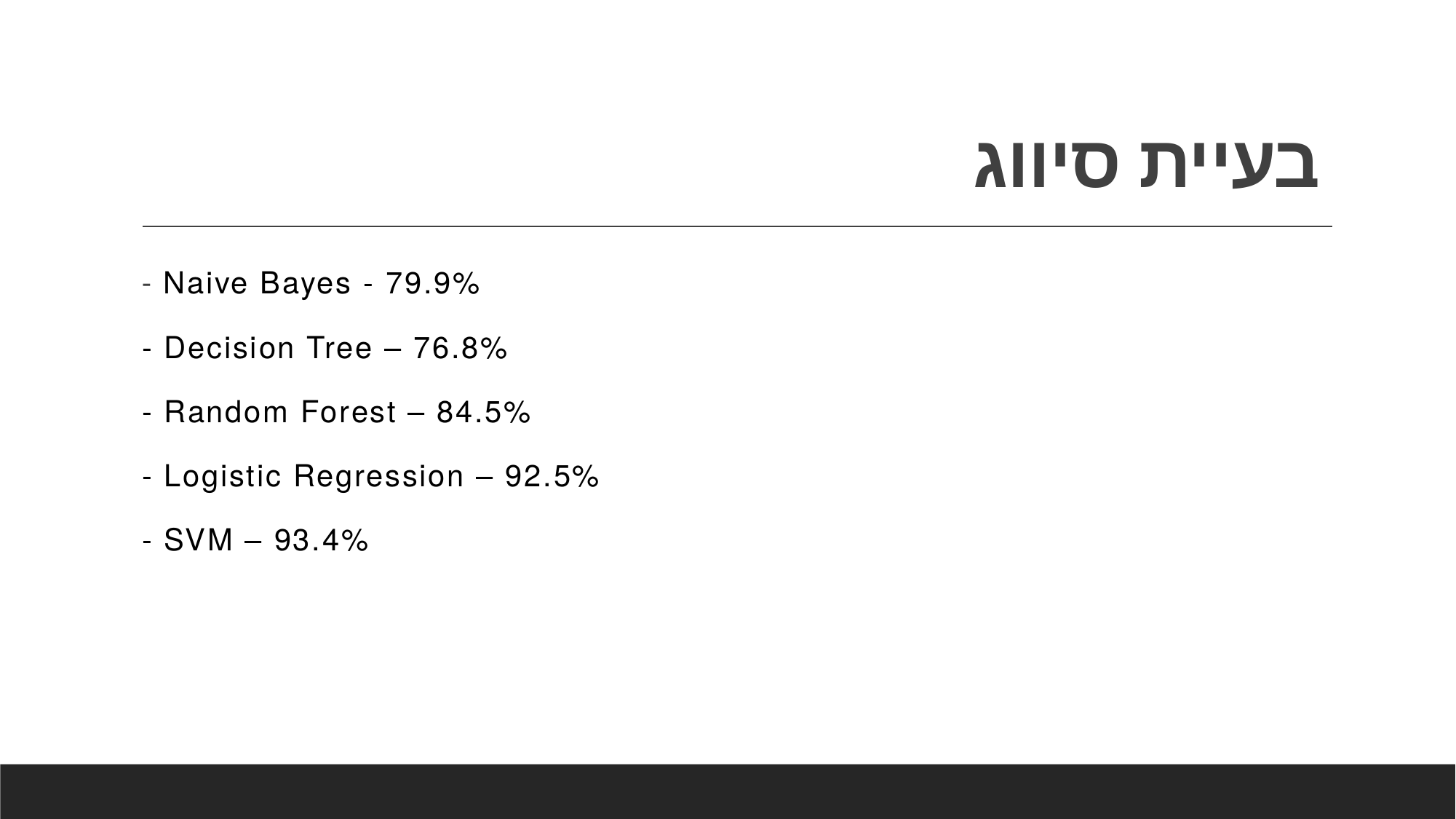

# בעיית סיווג
- Naive Bayes - 79.9%
- Decision Tree – 76.8%
- Random Forest – 84.5%
- Logistic Regression – 92.5%
- SVM – 93.4%